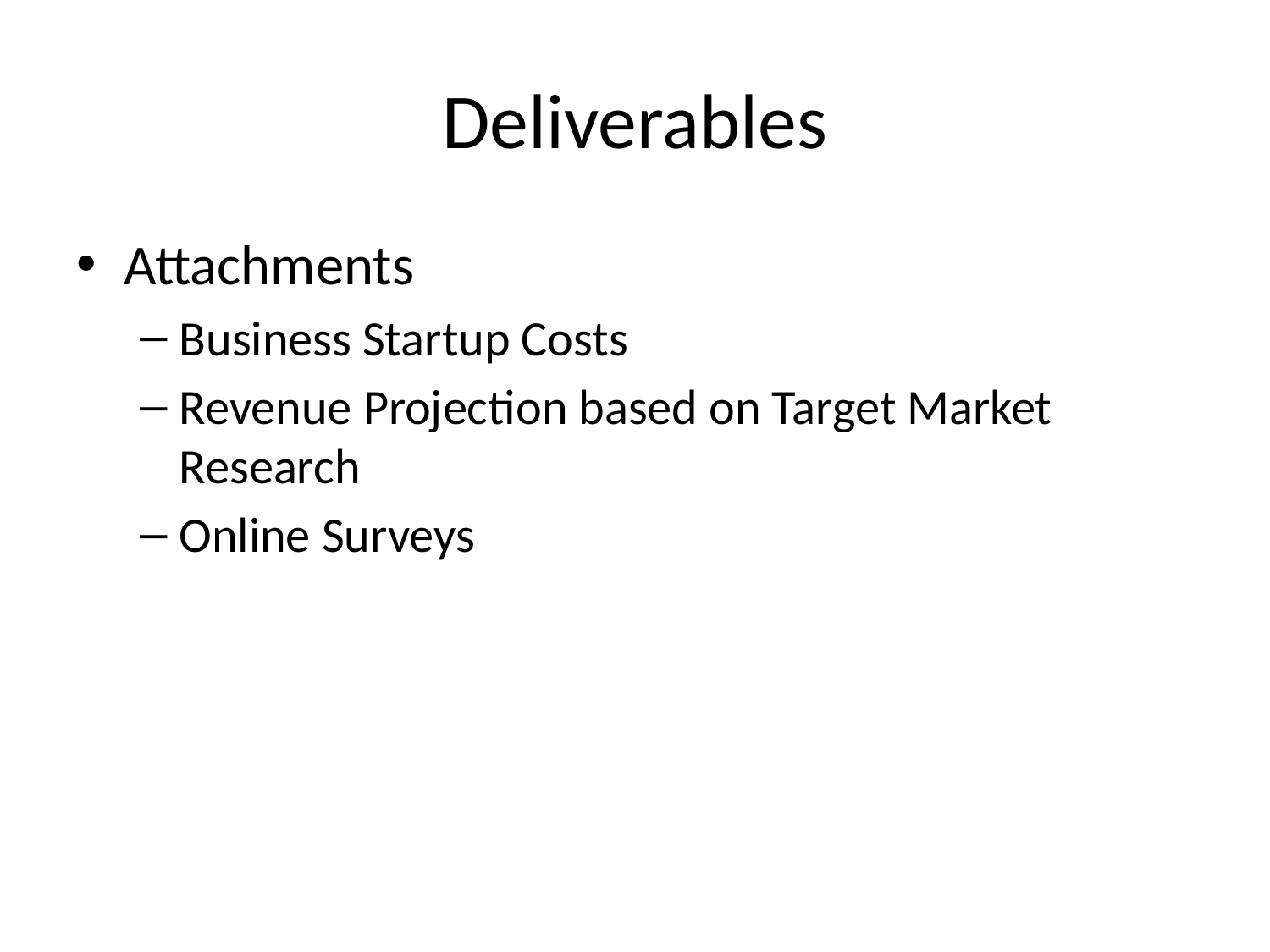

# Deliverables
Attachments
Business Startup Costs
Revenue Projection based on Target Market Research
Online Surveys